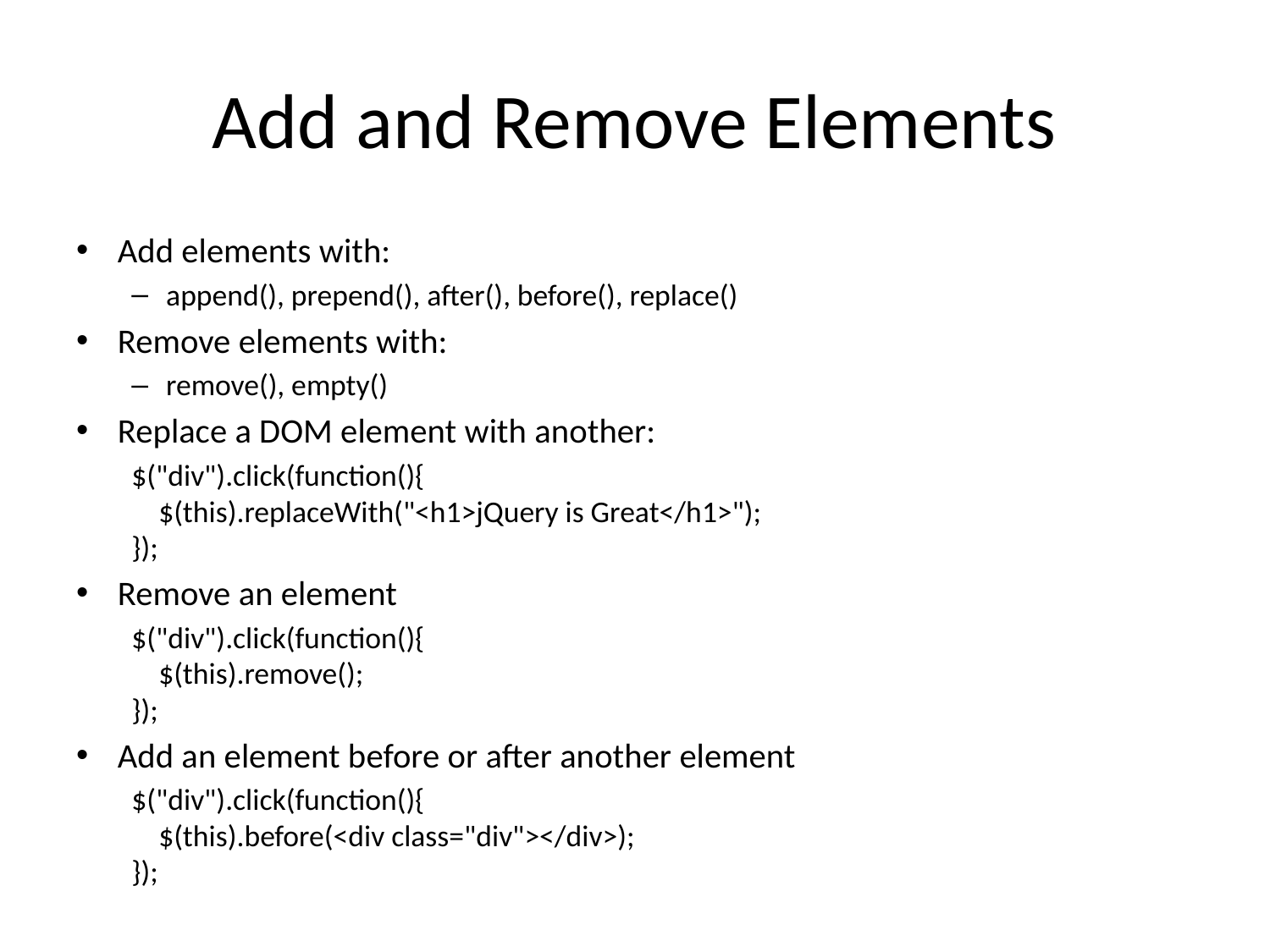

# Add and Remove Elements
Add elements with:
append(), prepend(), after(), before(), replace()
Remove elements with:
remove(), empty()
Replace a DOM element with another:
$("div").click(function(){
    $(this).replaceWith("<h1>jQuery is Great</h1>");
});
Remove an element
$("div").click(function(){
    $(this).remove();
});
Add an element before or after another element
$("div").click(function(){
    $(this).before(<div class="div"></div>);
});